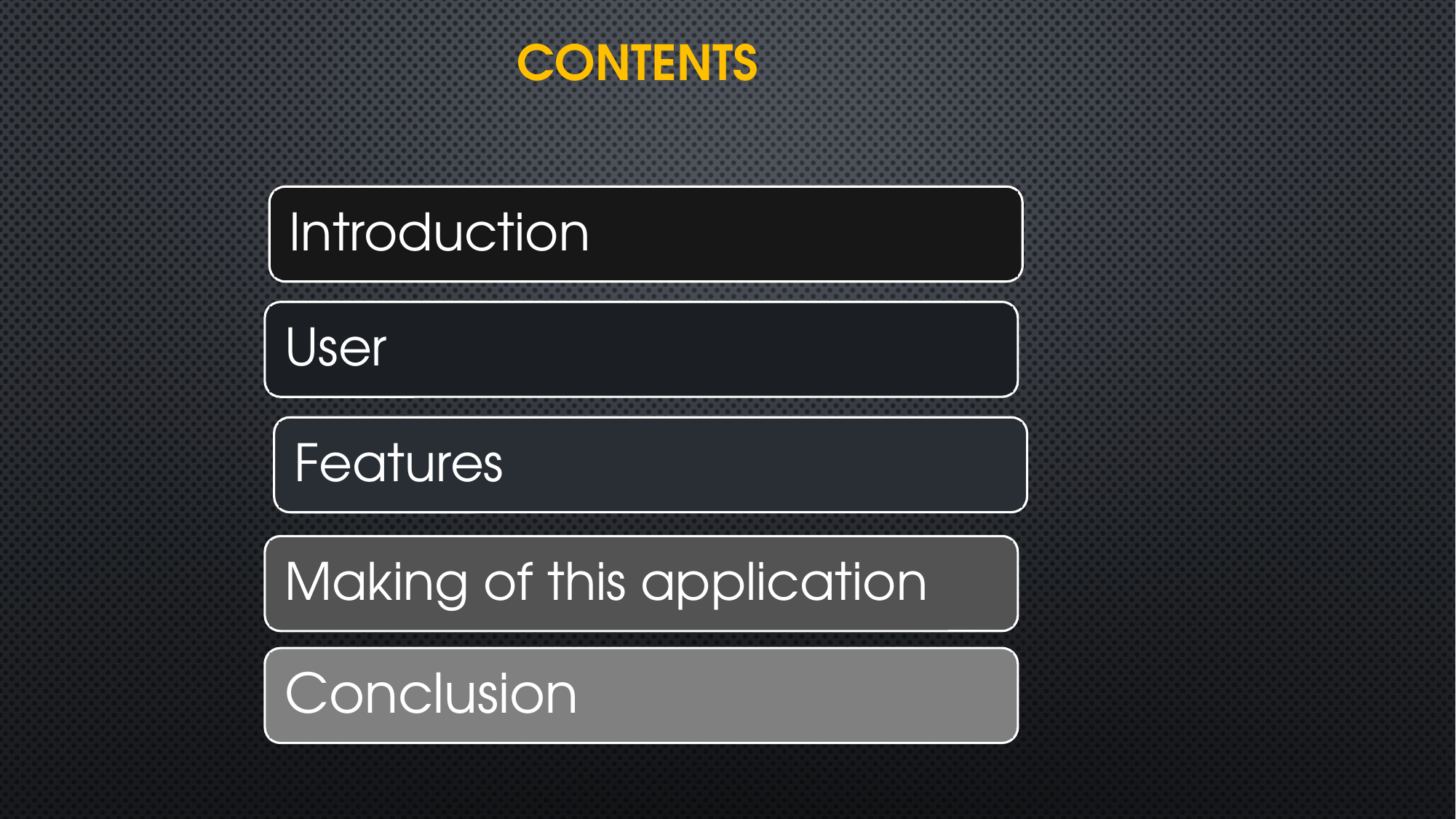

# Contents

Introduction

User

Features

Making of this application

Conclusion